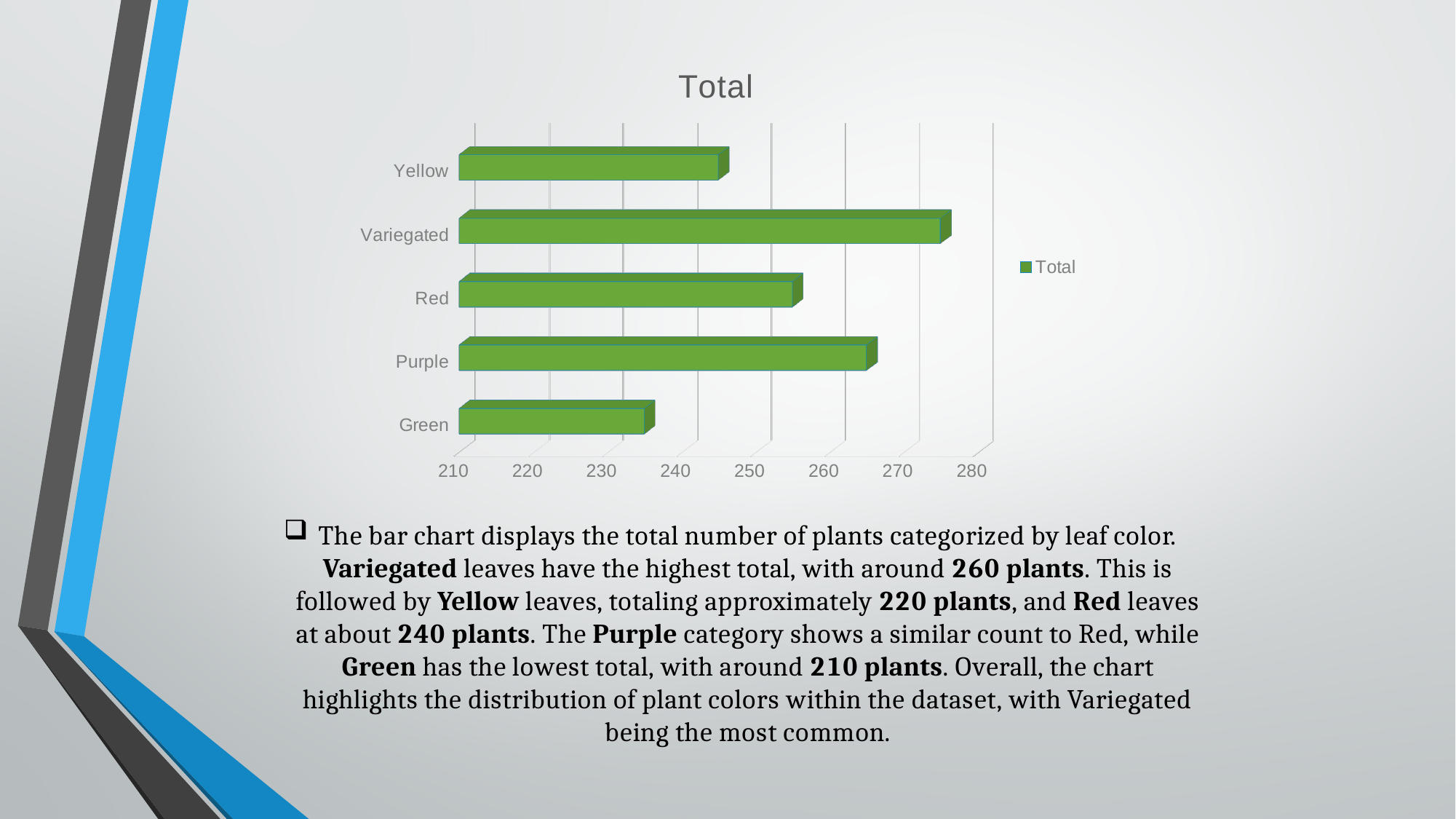

[unsupported chart]

The bar chart displays the total number of plants categorized by leaf color. Variegated leaves have the highest total, with around 260 plants. This is followed by Yellow leaves, totaling approximately 220 plants, and Red leaves at about 240 plants. The Purple category shows a similar count to Red, while Green has the lowest total, with around 210 plants. Overall, the chart highlights the distribution of plant colors within the dataset, with Variegated being the most common.